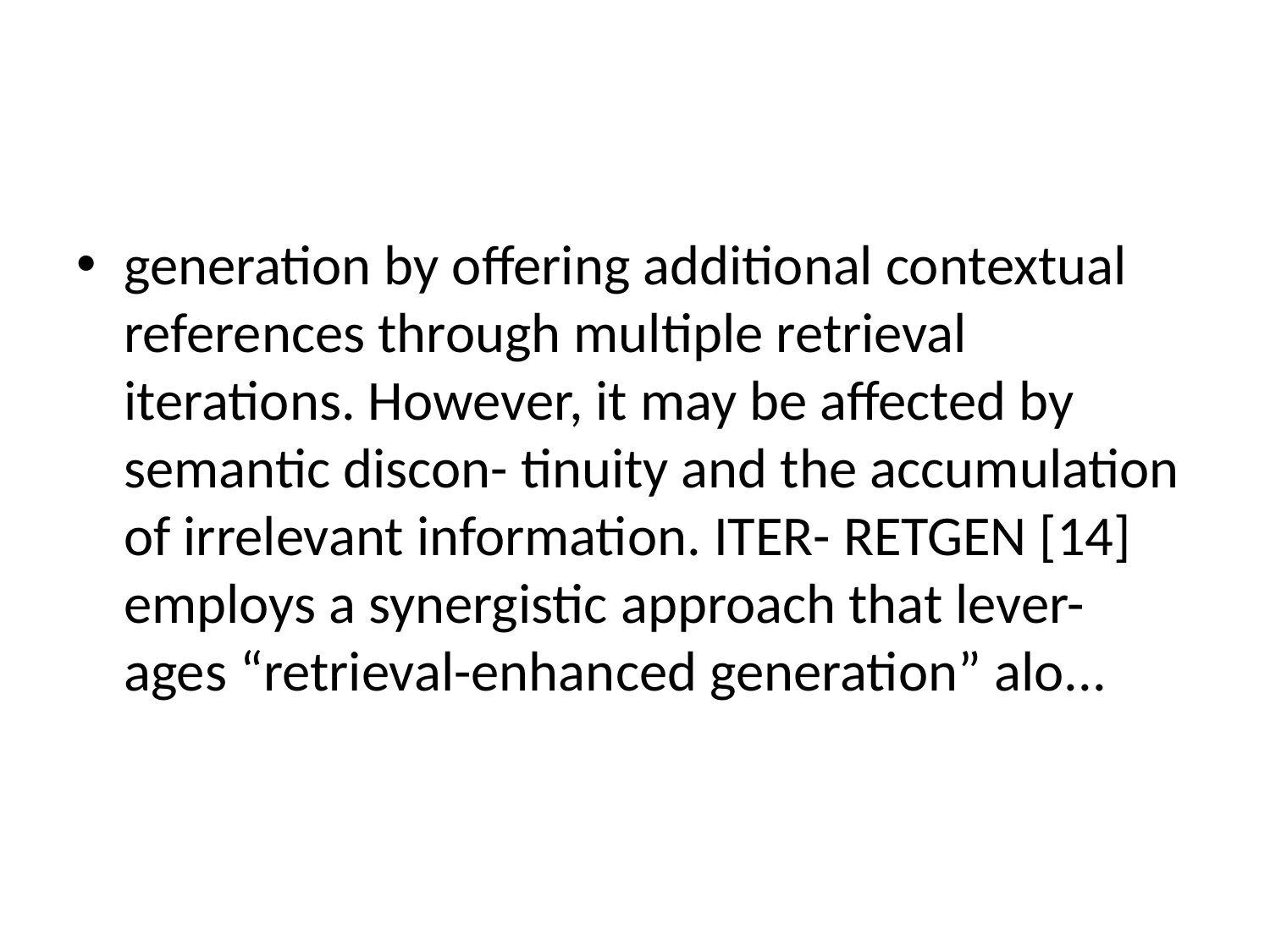

#
generation by offering additional contextual references through multiple retrieval iterations. However, it may be affected by semantic discon- tinuity and the accumulation of irrelevant information. ITER- RETGEN [14] employs a synergistic approach that lever- ages “retrieval-enhanced generation” alo...